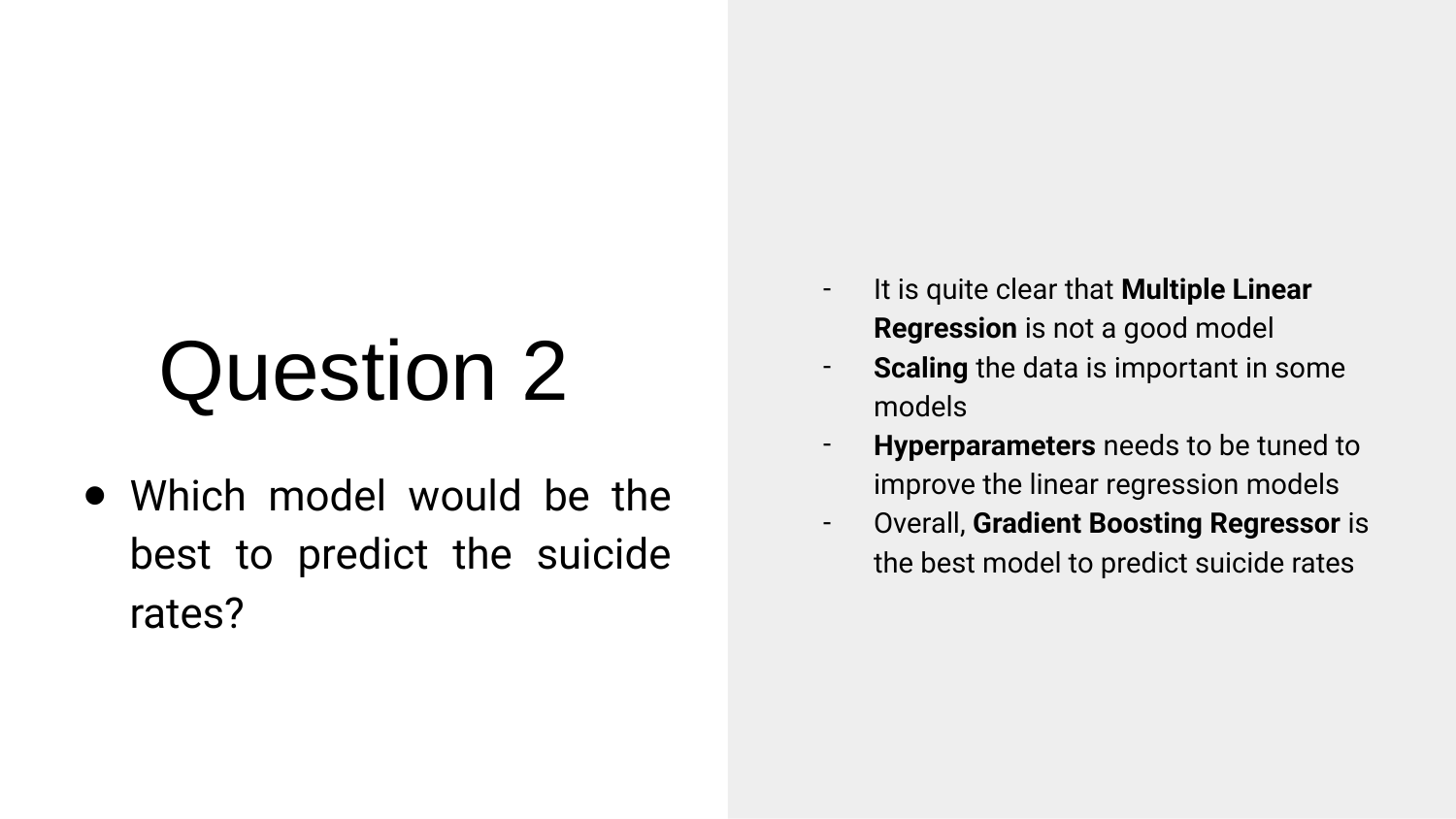

It is quite clear that Multiple Linear Regression is not a good model
Scaling the data is important in some models
Hyperparameters needs to be tuned to improve the linear regression models
Overall, Gradient Boosting Regressor is the best model to predict suicide rates

# Question 2
Which model would be the best to predict the suicide rates?